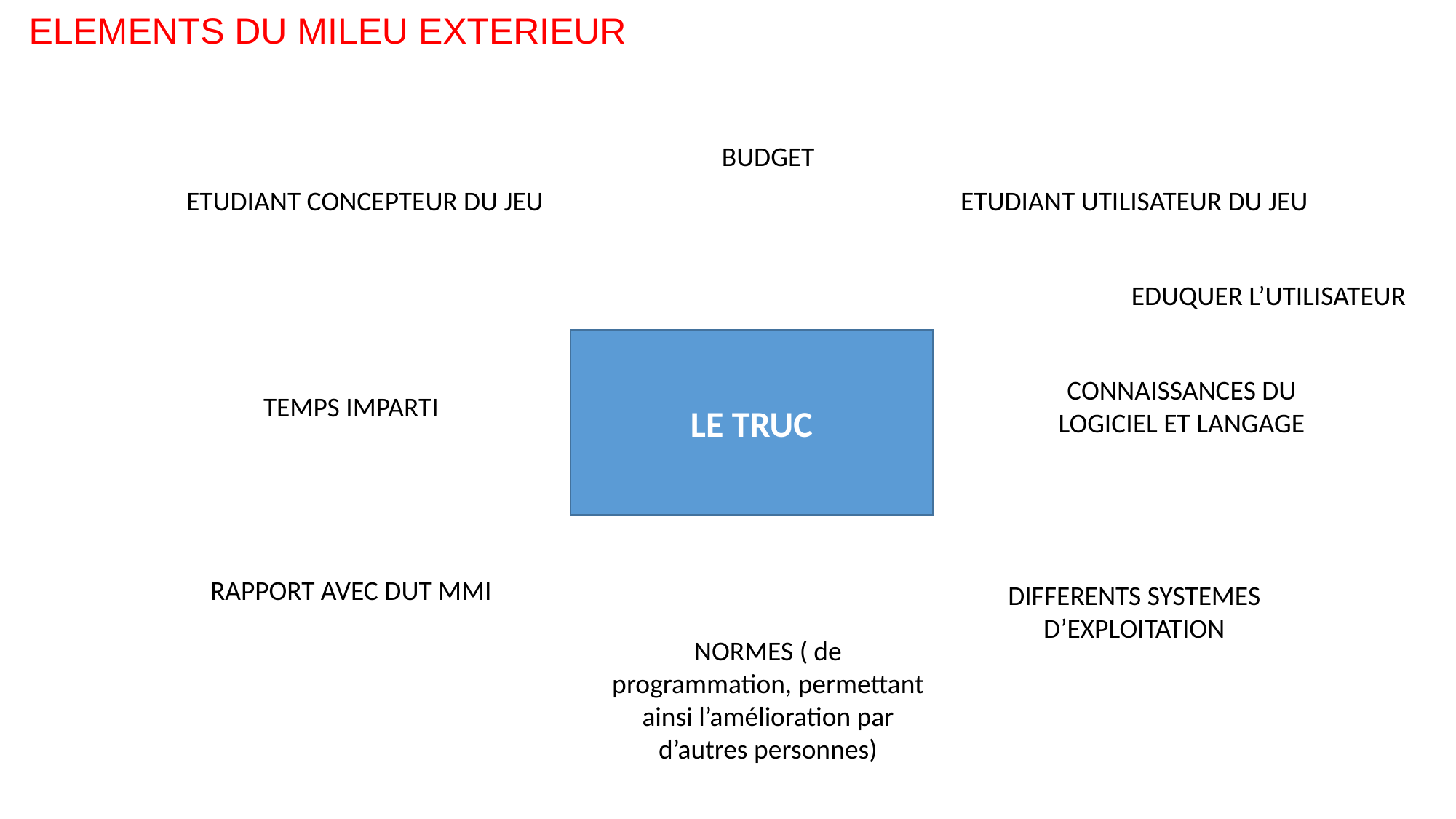

ELEMENTS DU MILEU EXTERIEUR
BUDGET
ETUDIANT CONCEPTEUR DU JEU
ETUDIANT UTILISATEUR DU JEU
EDUQUER L’UTILISATEUR
LE TRUC
CONNAISSANCES DU LOGICIEL ET LANGAGE
TEMPS IMPARTI
RAPPORT AVEC DUT MMI
DIFFERENTS SYSTEMES D’EXPLOITATION
NORMES ( de programmation, permettant ainsi l’amélioration par d’autres personnes)